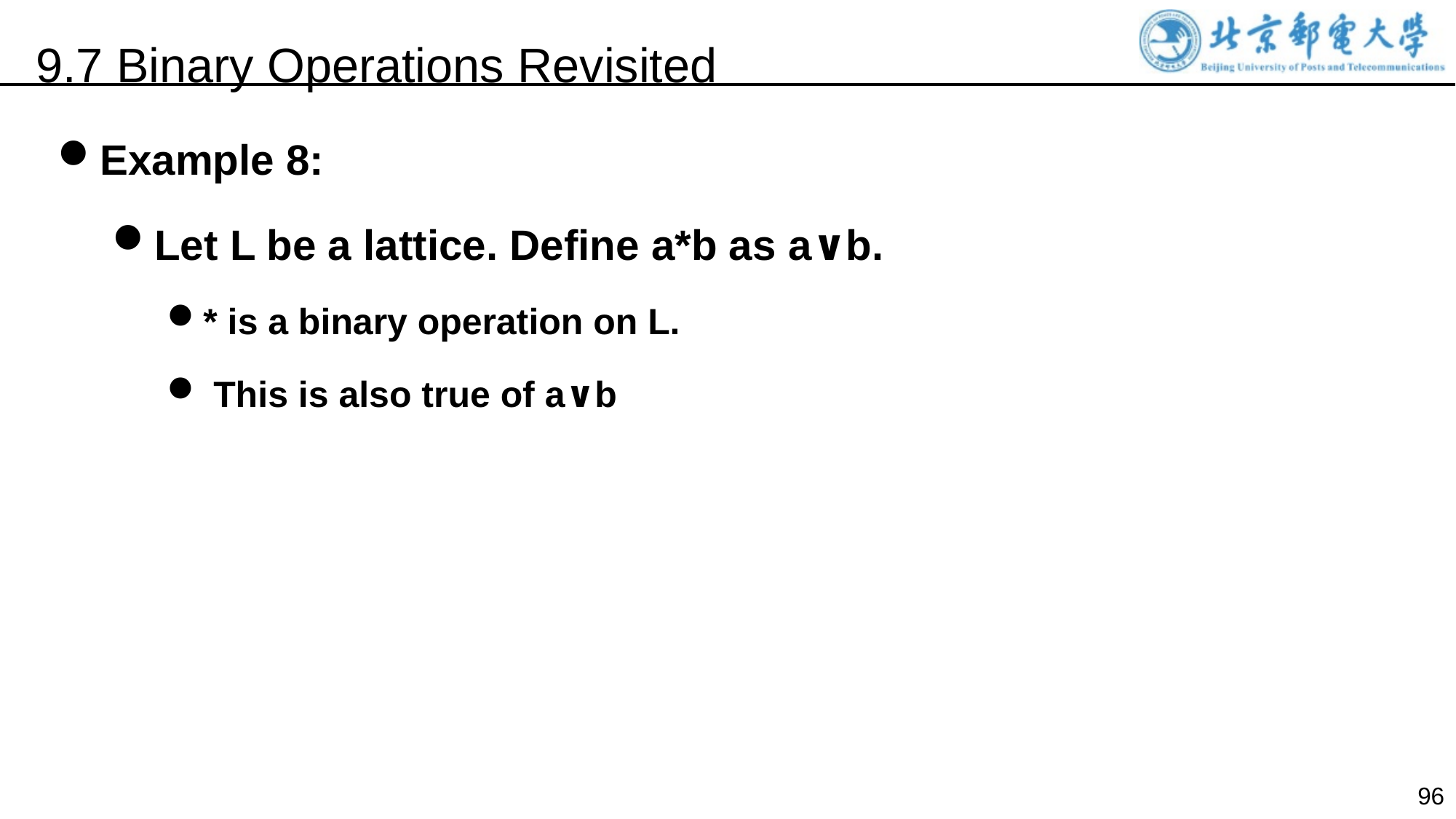

9.7 Binary Operations Revisited
Example 8:
Let L be a lattice. Define a*b as a∨b.
* is a binary operation on L.
 This is also true of a∨b